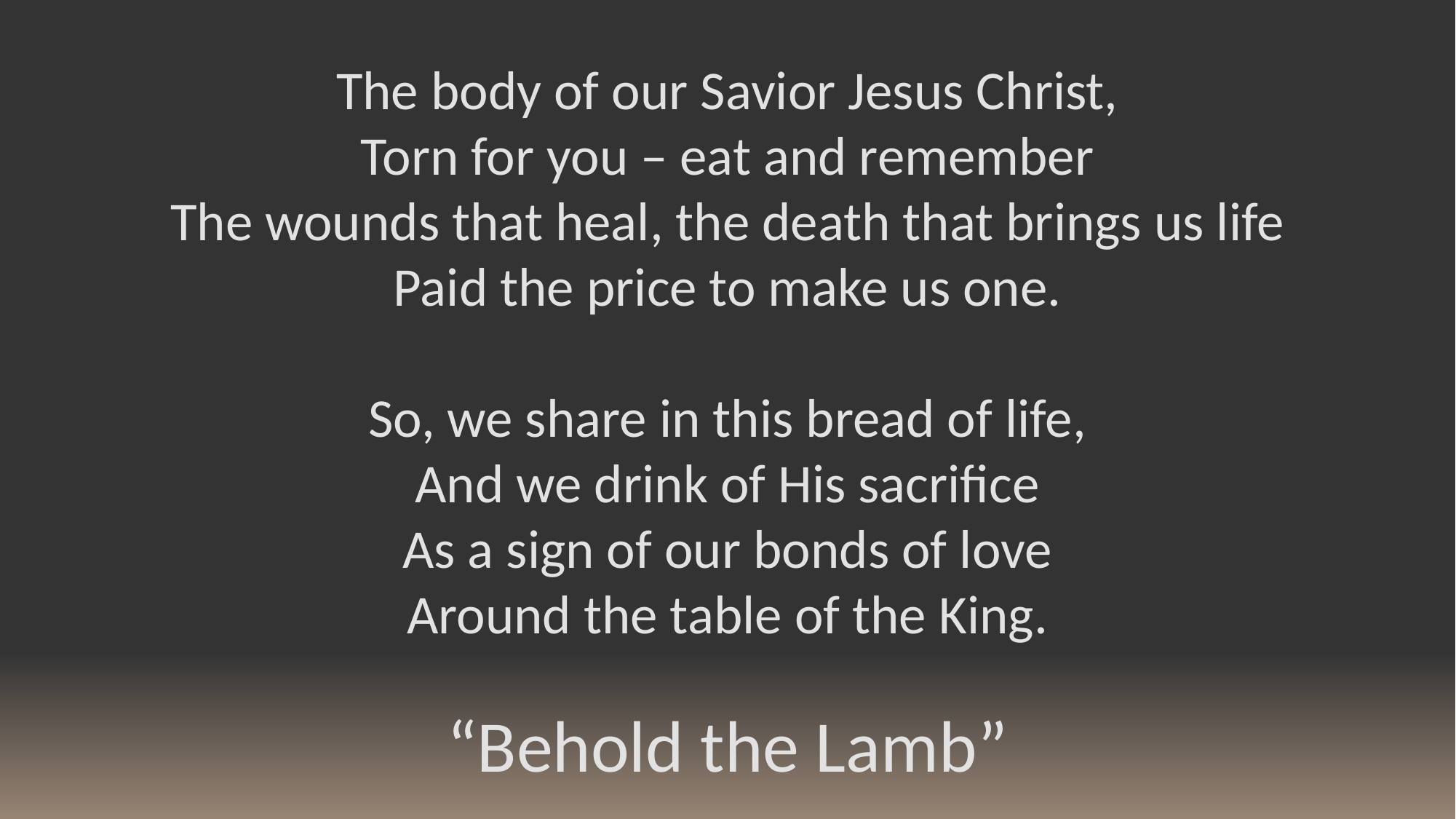

The body of our Savior Jesus Christ,
Torn for you – eat and remember
The wounds that heal, the death that brings us life
Paid the price to make us one.

So, we share in this bread of life,
And we drink of His sacrifice
As a sign of our bonds of love
Around the table of the King.

“Behold the Lamb”